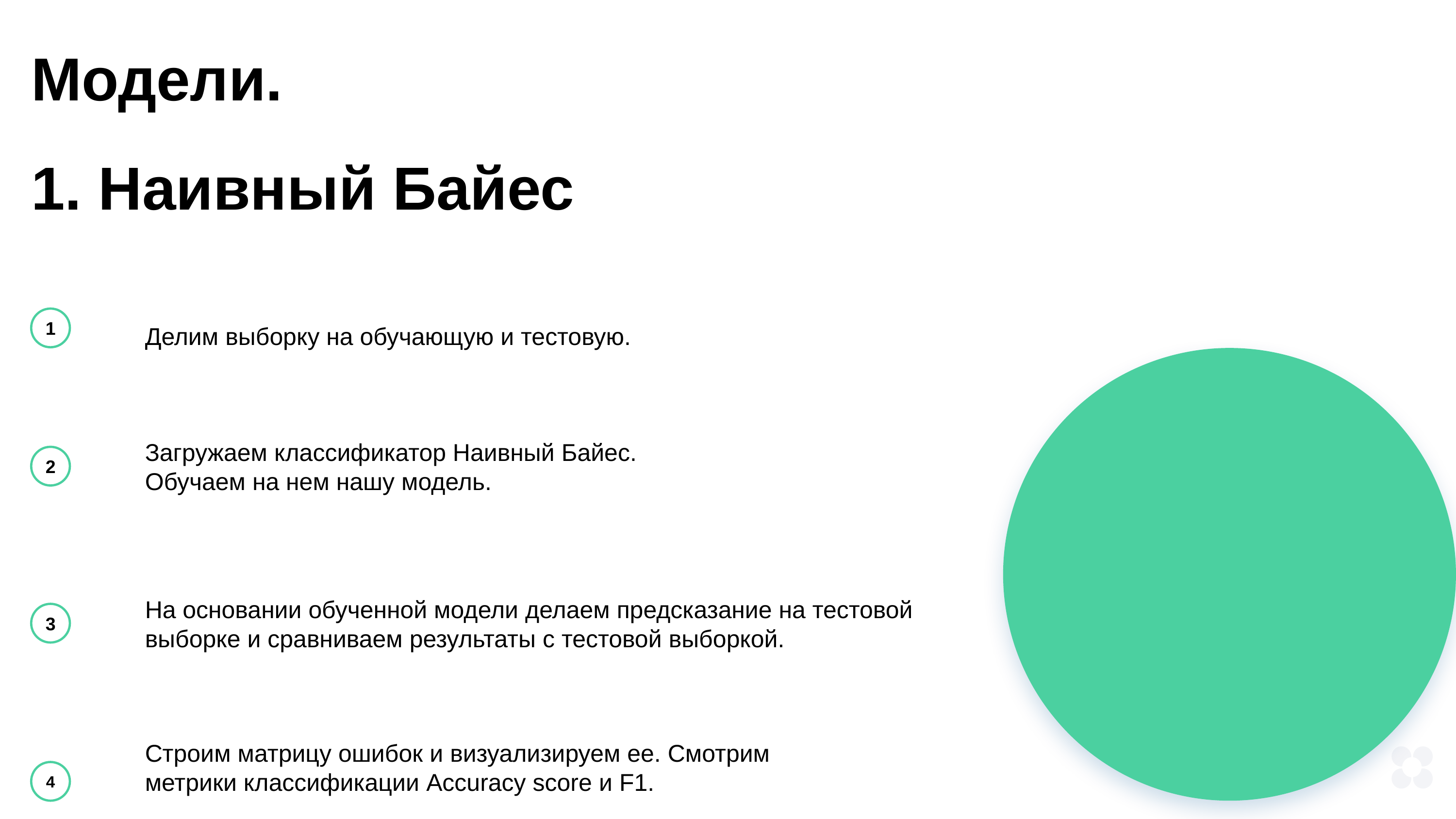

Модели.
1. Наивный Байес

Делим выборку на обучающую и тестовую.
1

Загружаем классификатор Наивный Байес.
Обучаем на нем нашу модель.
2
На основании обученной модели делаем предсказание на тестовой выборке и сравниваем результаты с тестовой выборкой.
3
Строим матрицу ошибок и визуализируем ее. Смотрим метрики классификации Accuracy score и F1.

4